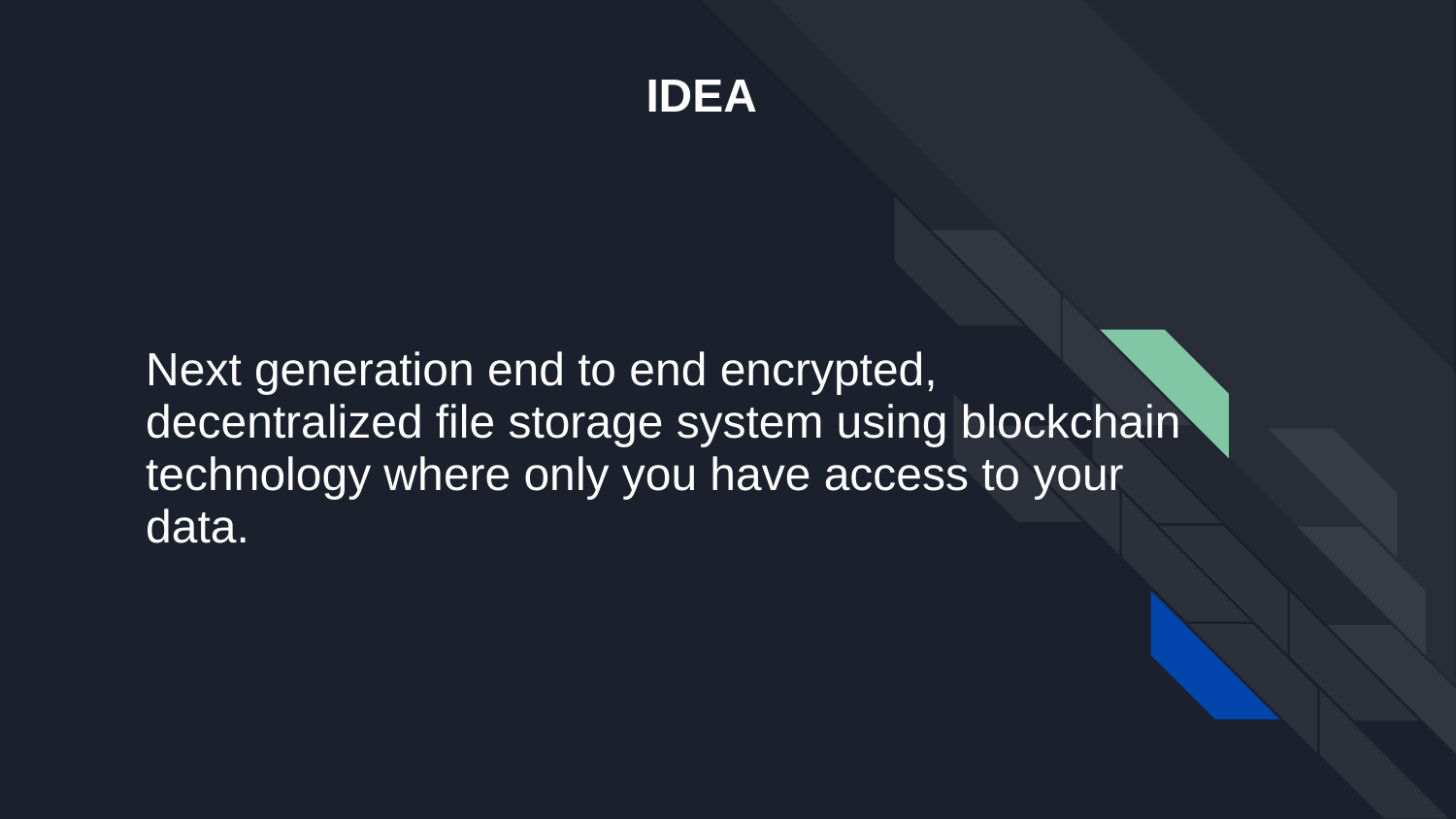

IDEA
# Next generation end to end encrypted, decentralized file storage system using blockchain technology where only you have access to your data.